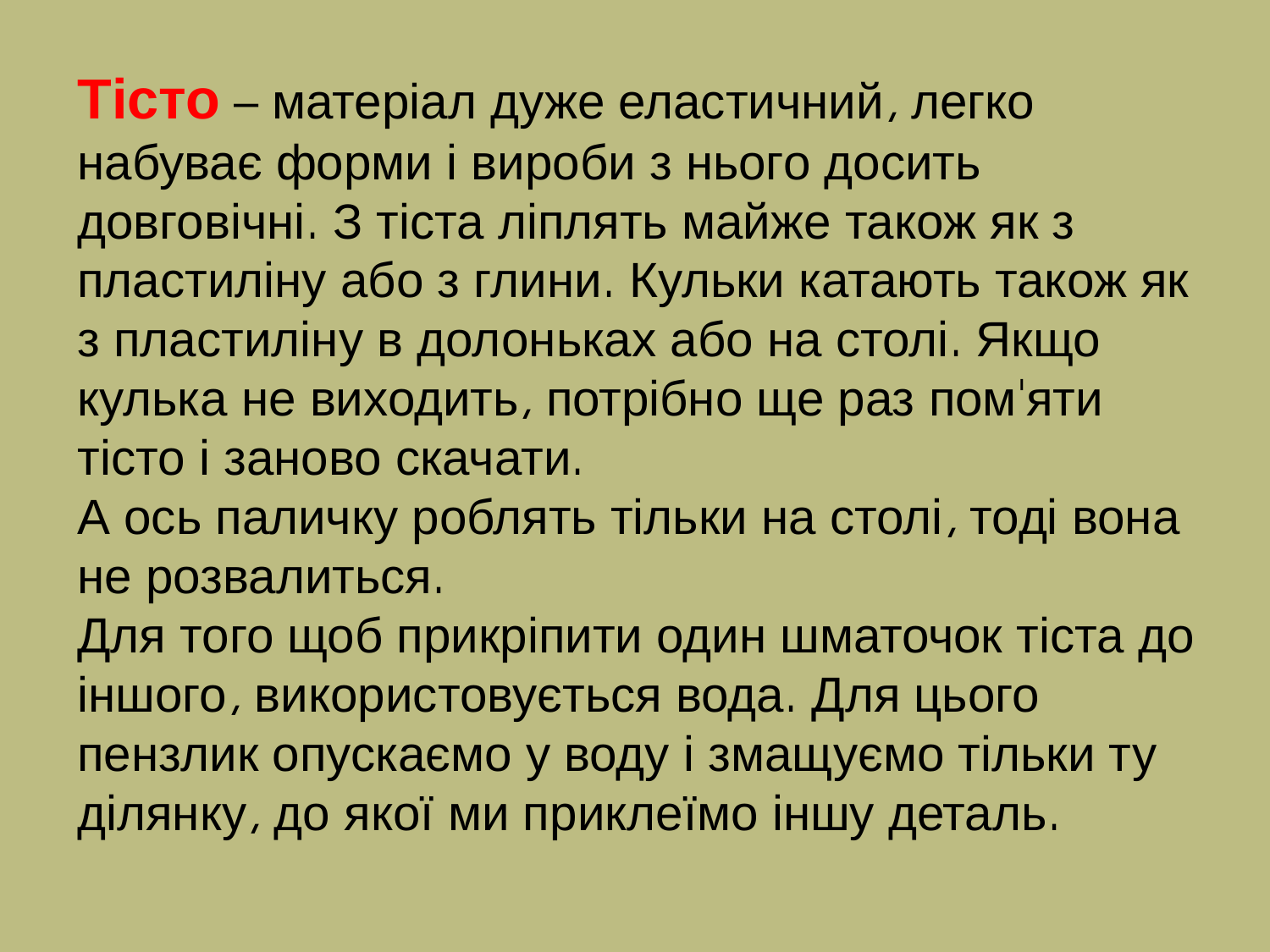

Тісто – матеріал дуже еластичний, легко набуває форми і вироби з нього досить довговічні. З тіста ліплять майже також як з пластиліну або з глини. Кульки катають також як з пластиліну в долоньках або на столі. Якщо кулька не виходить, потрібно ще раз пом'яти тісто і заново скачати.
А ось паличку роблять тільки на столі, тоді вона не розвалиться.
Для того щоб прикріпити один шматочок тіста до іншого, використовується вода. Для цього пензлик опускаємо у воду і змащуємо тільки ту ділянку, до якої ми приклеїмо іншу деталь.